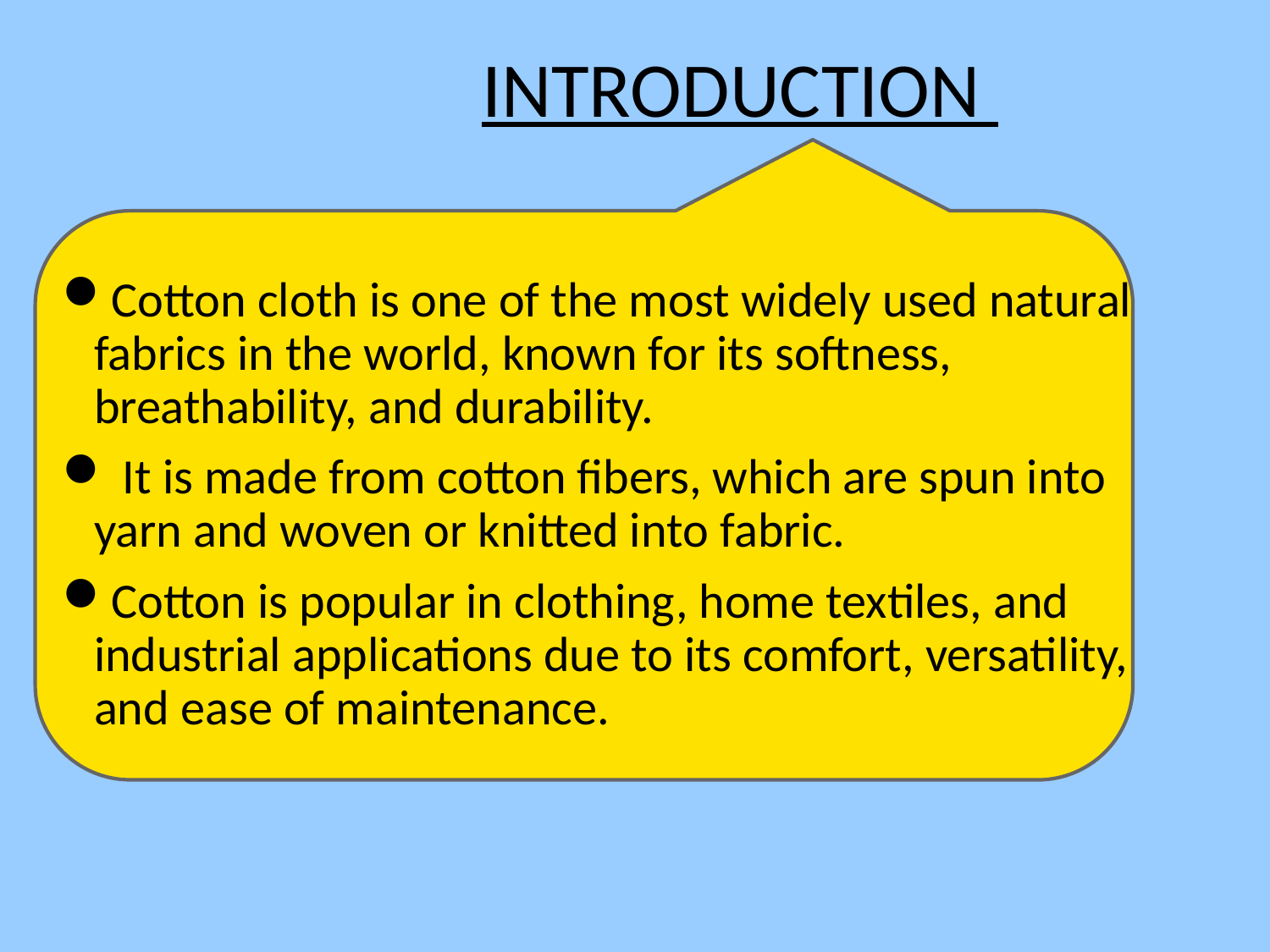

# INTRODUCTION

Cotton cloth is one of the most widely used natural fabrics in the world, known for its softness, breathability, and durability.
 It is made from cotton fibers, which are spun into yarn and woven or knitted into fabric.
Cotton is popular in clothing, home textiles, and industrial applications due to its comfort, versatility, and ease of maintenance.